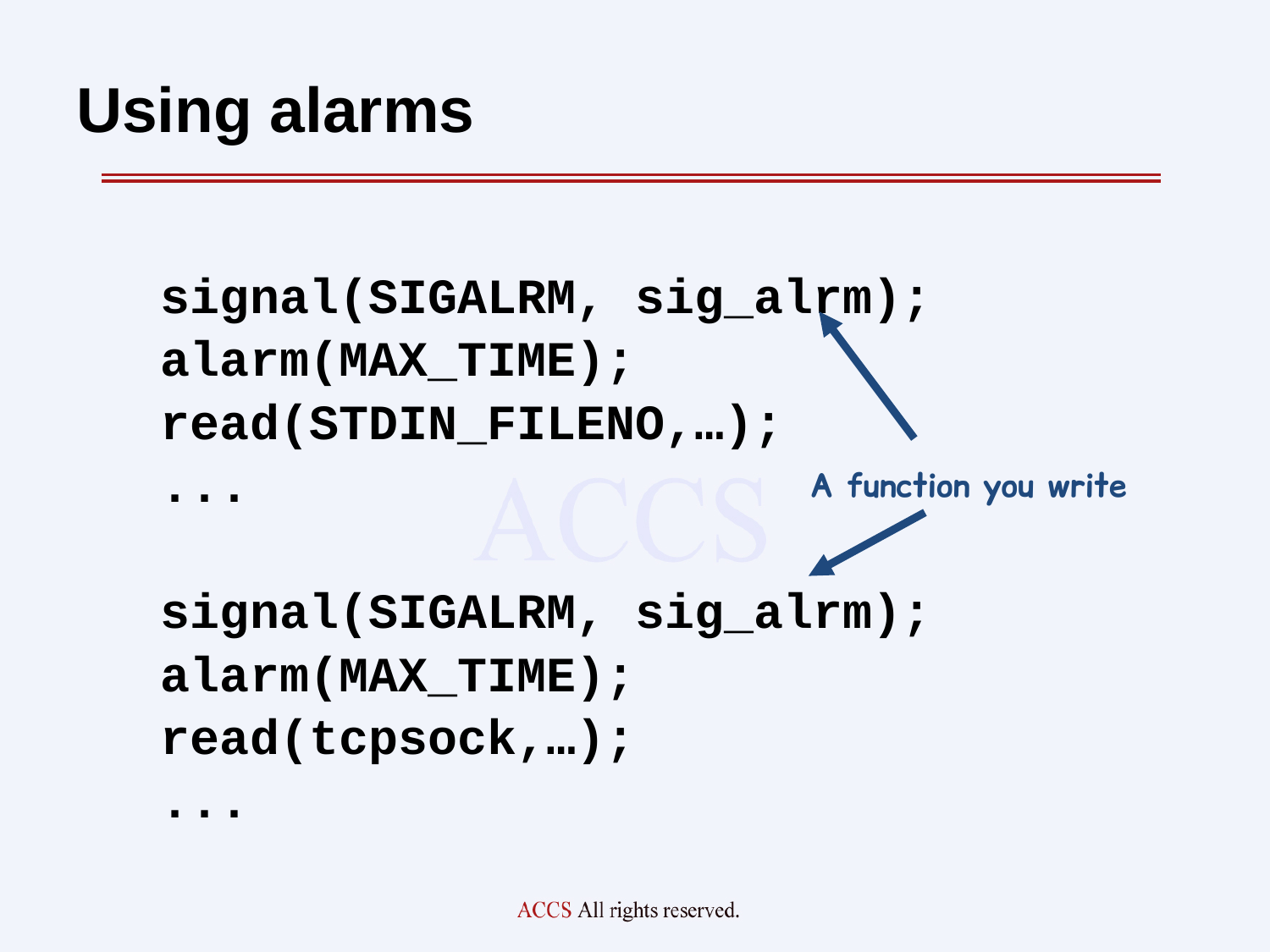

# Using alarms
signal(SIGALRM, sig_alrm);
alarm(MAX_TIME);
read(STDIN_FILENO,…);
...

signal(SIGALRM, sig_alrm);
alarm(MAX_TIME);
read(tcpsock,…);
...

A function you write